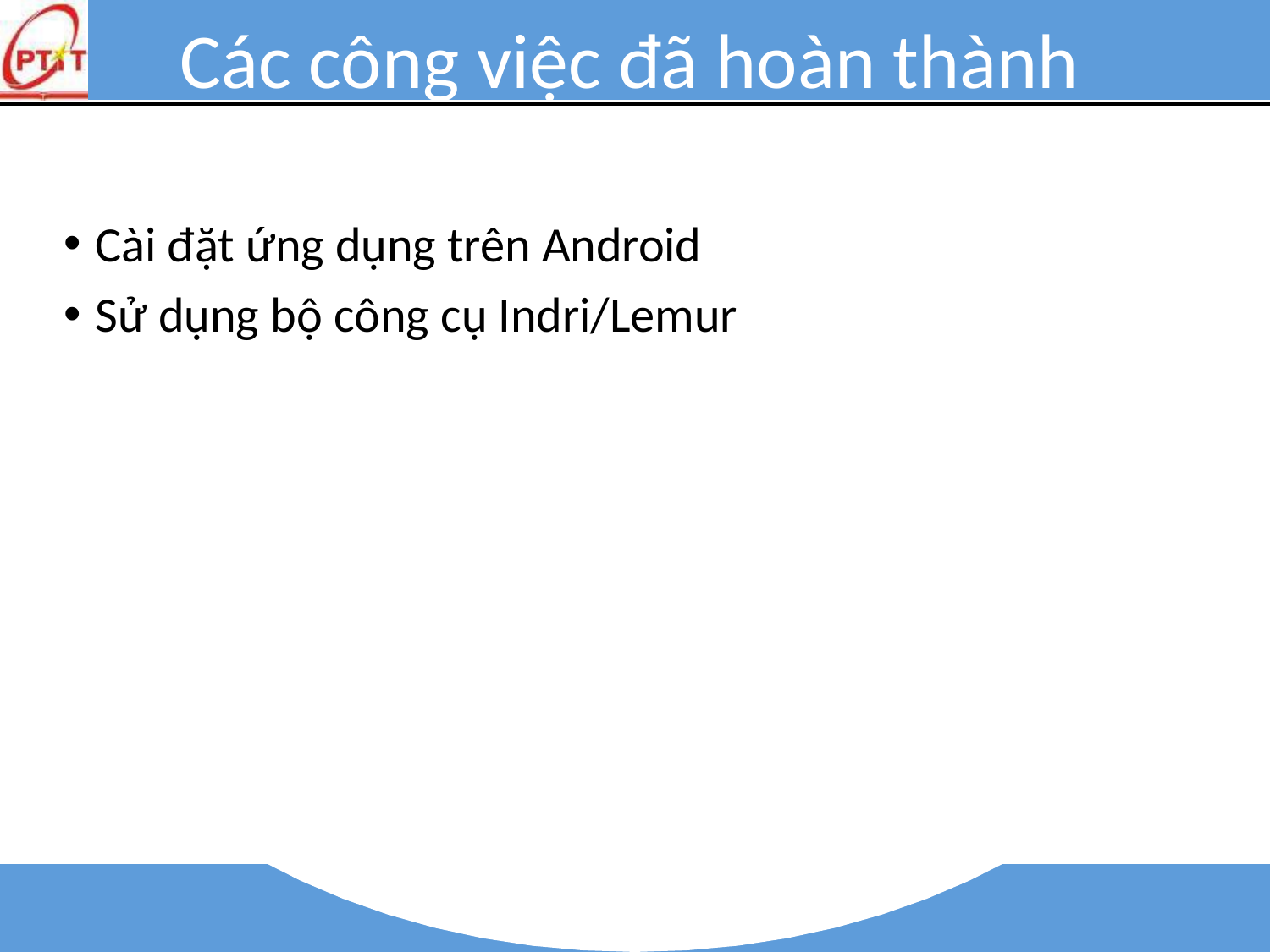

# Các công việc đã hoàn thành
Cài đặt ứng dụng trên Android
Sử dụng bộ công cụ Indri/Lemur